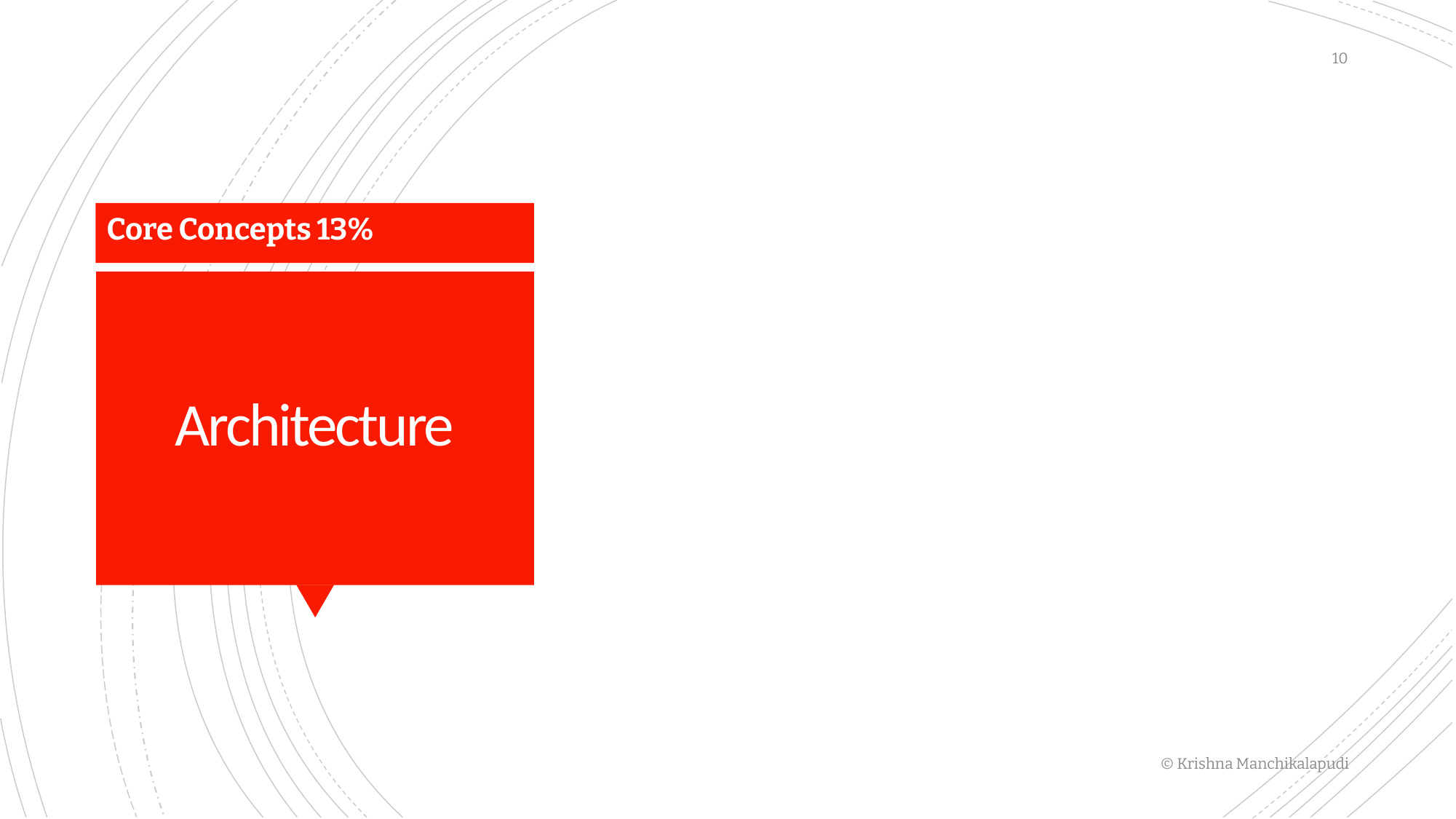

10

Core Concepts 13%
# Architecture
© Krishna Manchikalapudi